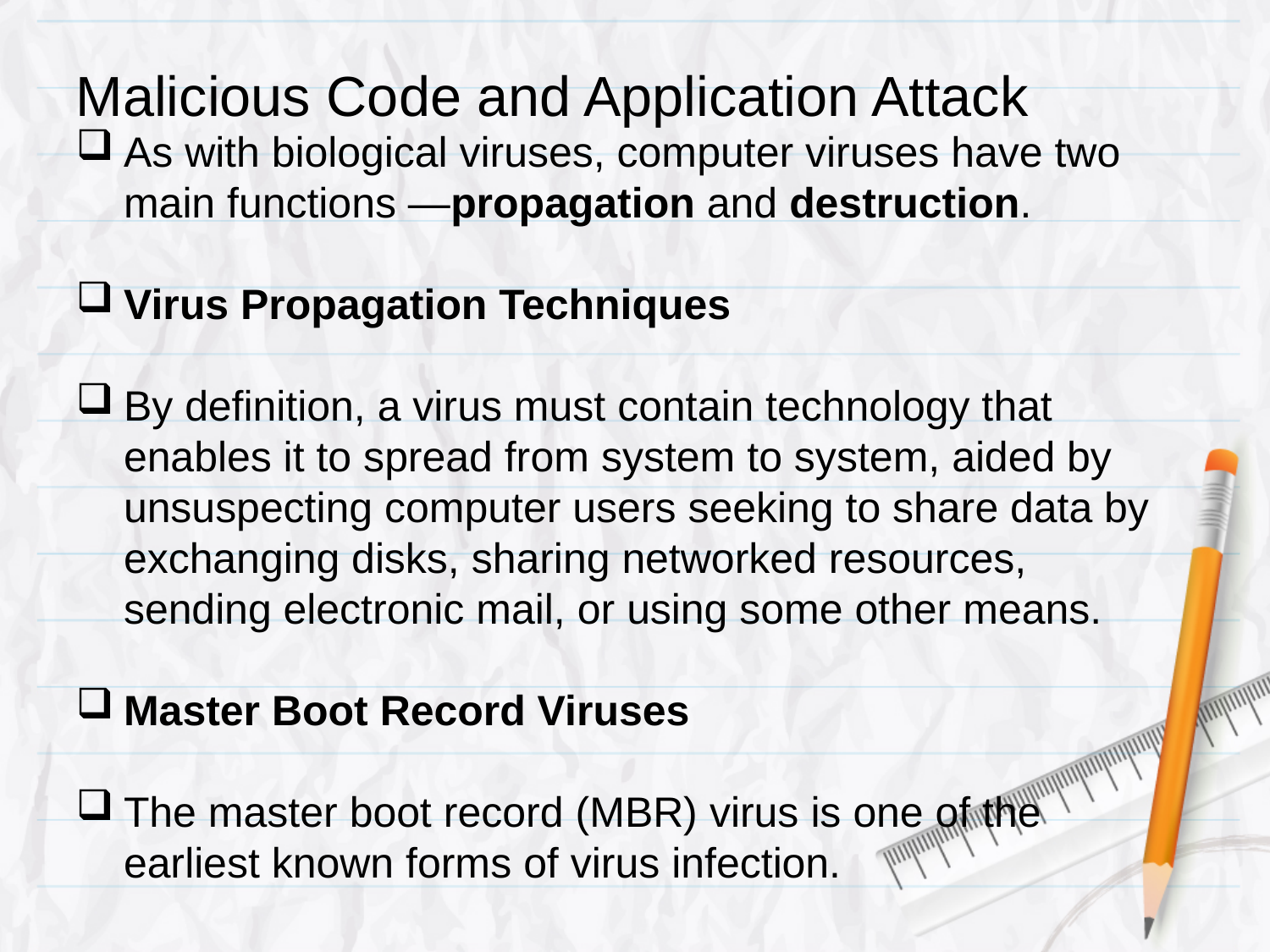

# Malicious Code and Application Attack
As with biological viruses, computer viruses have two main functions —propagation and destruction.

Virus Propagation Techniques

By definition, a virus must contain technology that enables it to spread from system to system, aided by unsuspecting computer users seeking to share data by exchanging disks, sharing networked resources, sending electronic mail, or using some other means.

Master Boot Record Viruses

The master boot record (MBR) virus is one of the earliest known forms of virus infection.